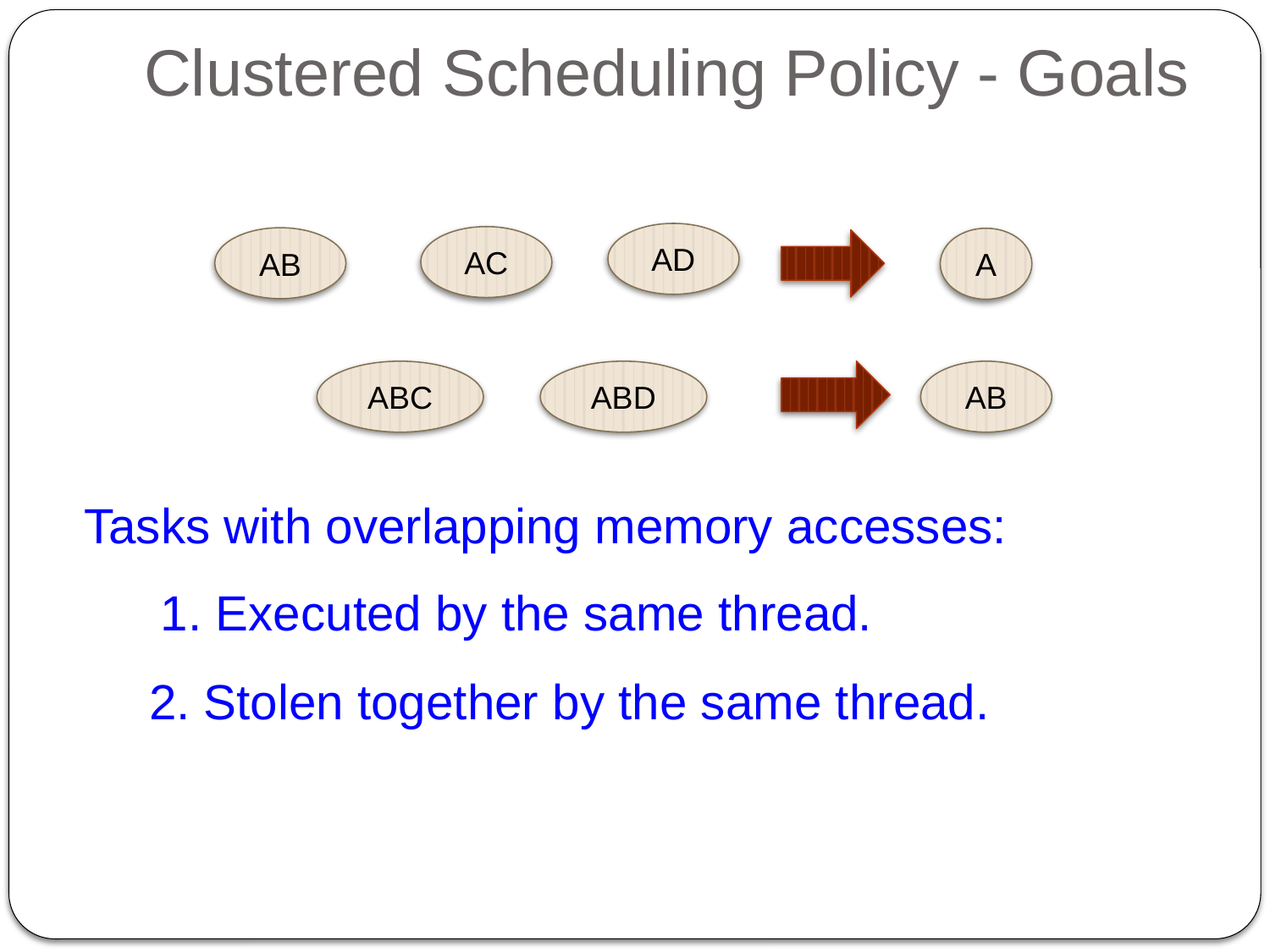

# Clustered Scheduling Policy - Goals
AD
AC
AB
A

ABC
ABD

AB
Tasks with overlapping memory accesses:
1. Executed by the same thread.
2. Stolen together by the same thread.